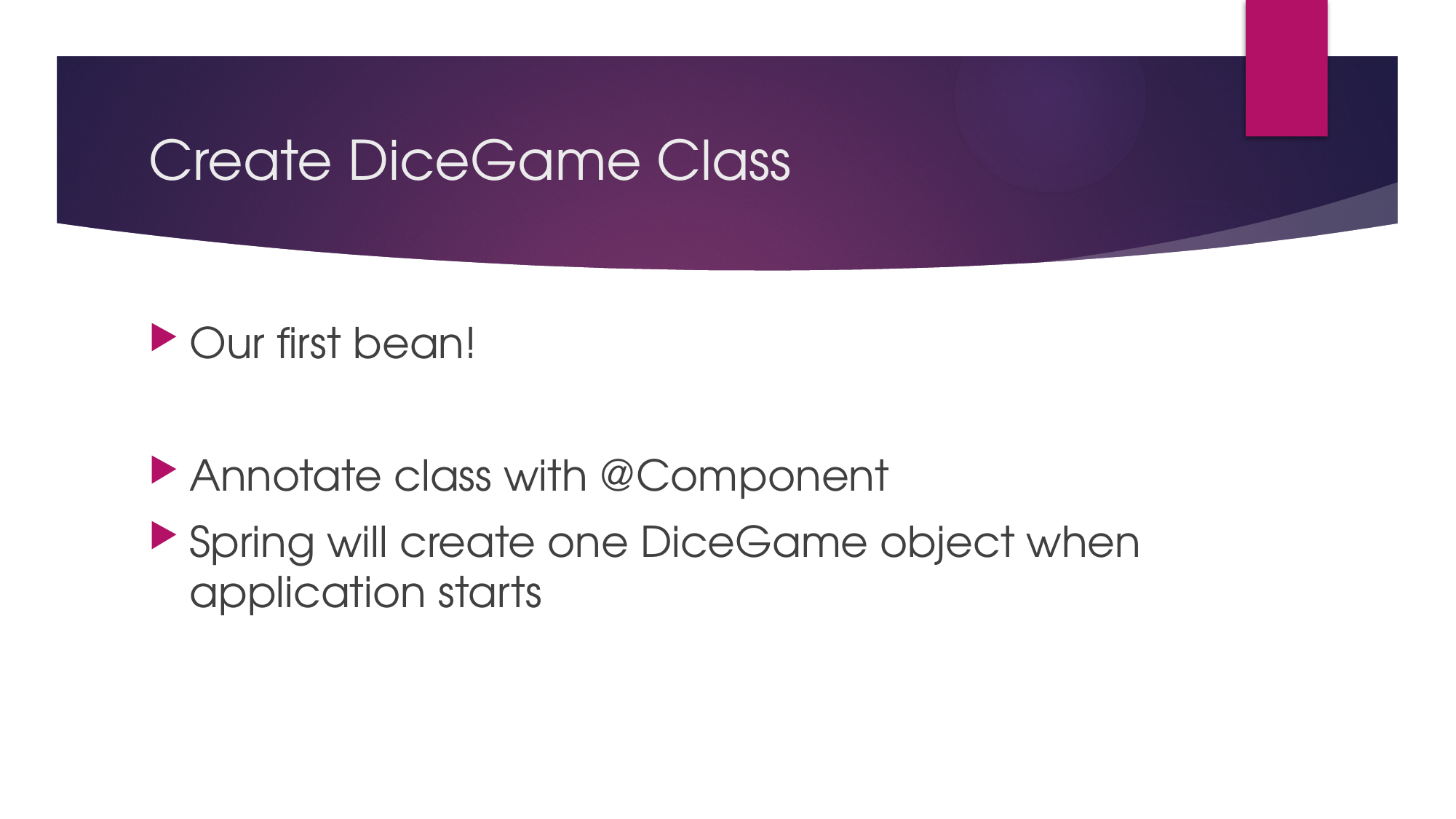

# Create DiceGame Class
Our first bean!

Annotate class with @Component
Spring will create one DiceGame object when application starts